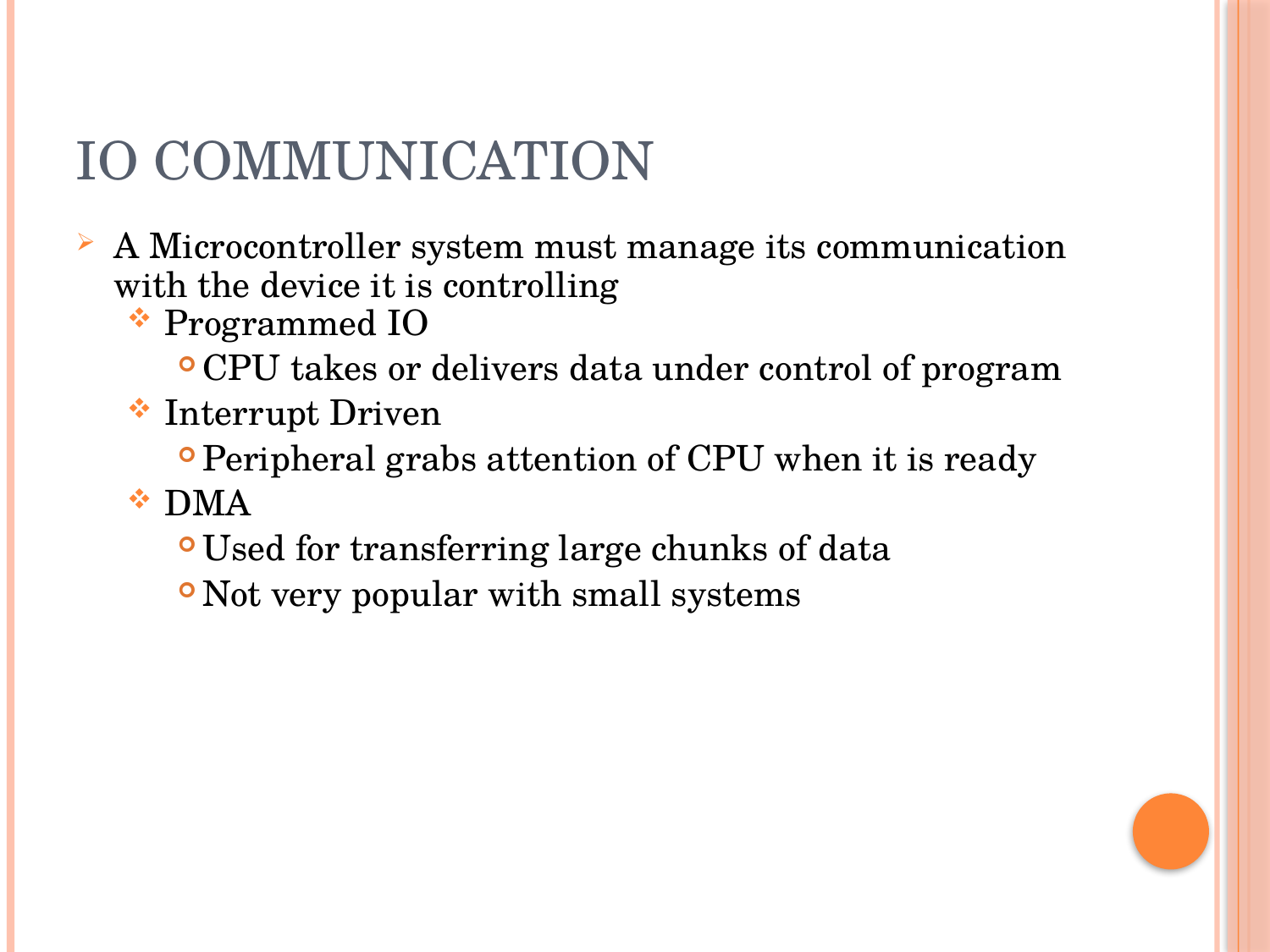

# IO Communication
A Microcontroller system must manage its communication with the device it is controlling
Programmed IO
CPU takes or delivers data under control of program
Interrupt Driven
Peripheral grabs attention of CPU when it is ready
DMA
Used for transferring large chunks of data
Not very popular with small systems